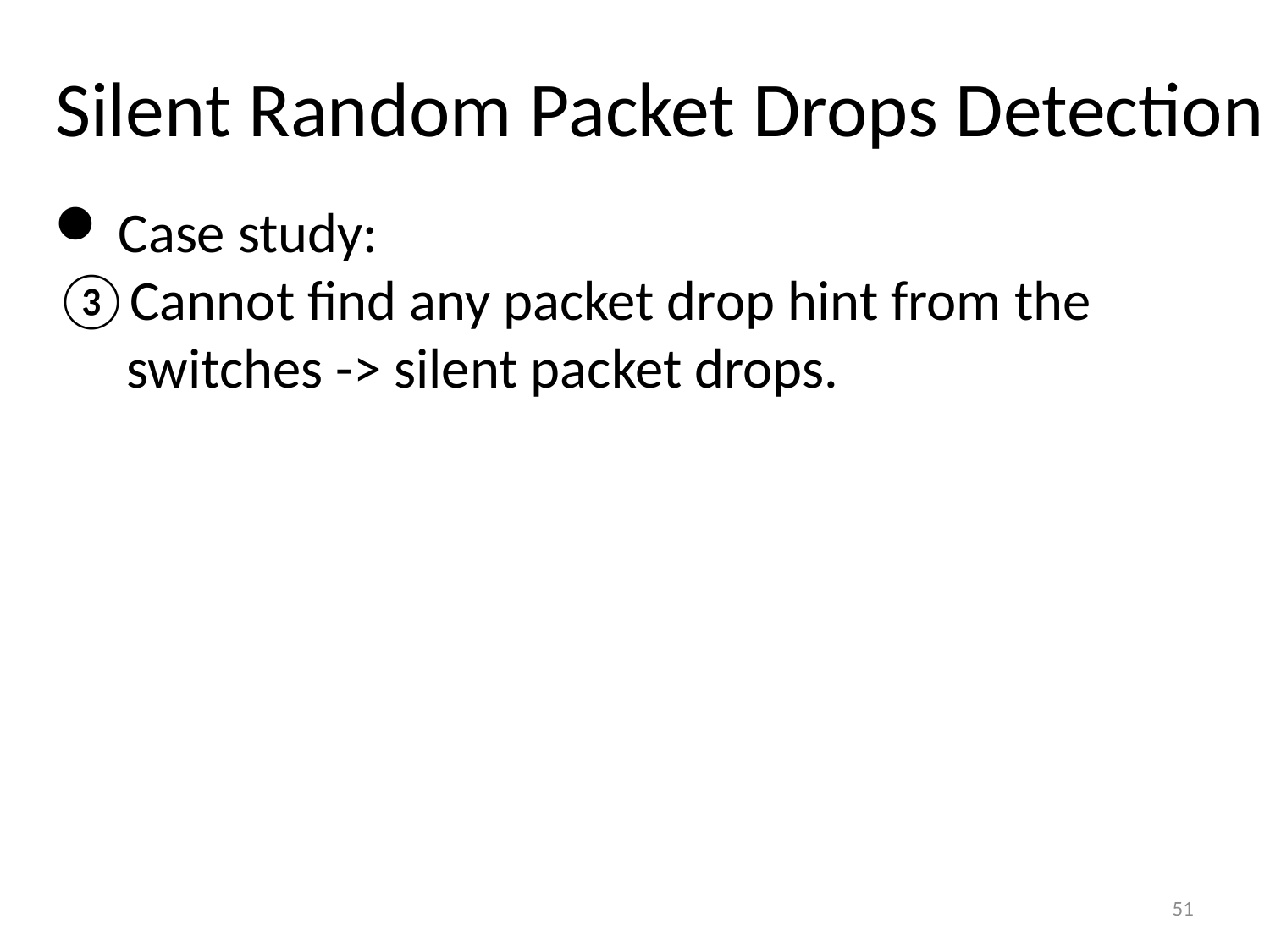

# Silent Random Packet Drops Detection
Case study:
Cannot find any packet drop hint from the switches -> silent packet drops.
51